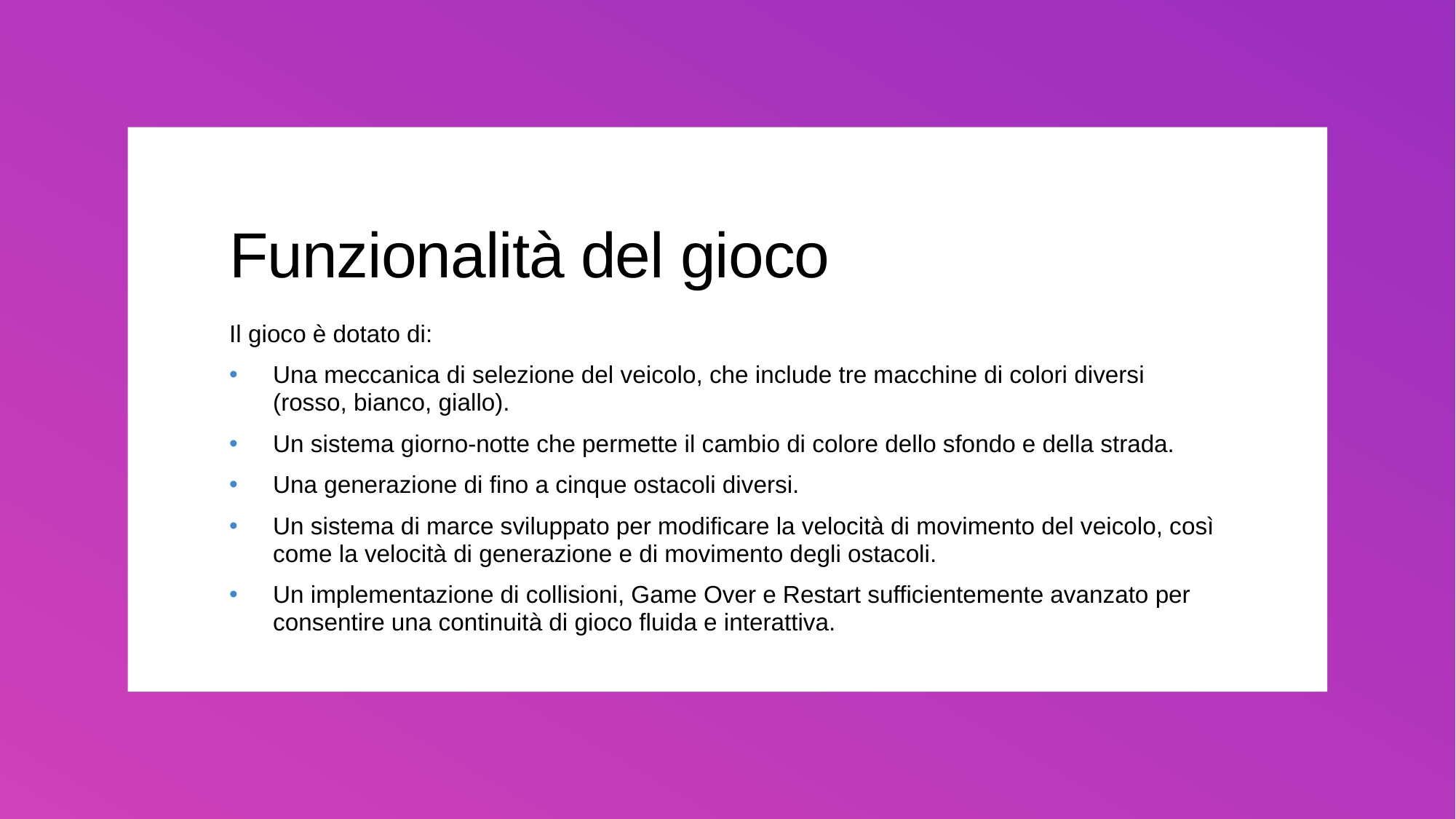

# Funzionalità del gioco
Il gioco è dotato di:
Una meccanica di selezione del veicolo, che include tre macchine di colori diversi (rosso, bianco, giallo).
Un sistema giorno-notte che permette il cambio di colore dello sfondo e della strada.
Una generazione di fino a cinque ostacoli diversi.
Un sistema di marce sviluppato per modificare la velocità di movimento del veicolo, così come la velocità di generazione e di movimento degli ostacoli.
Un implementazione di collisioni, Game Over e Restart sufficientemente avanzato per consentire una continuità di gioco fluida e interattiva.